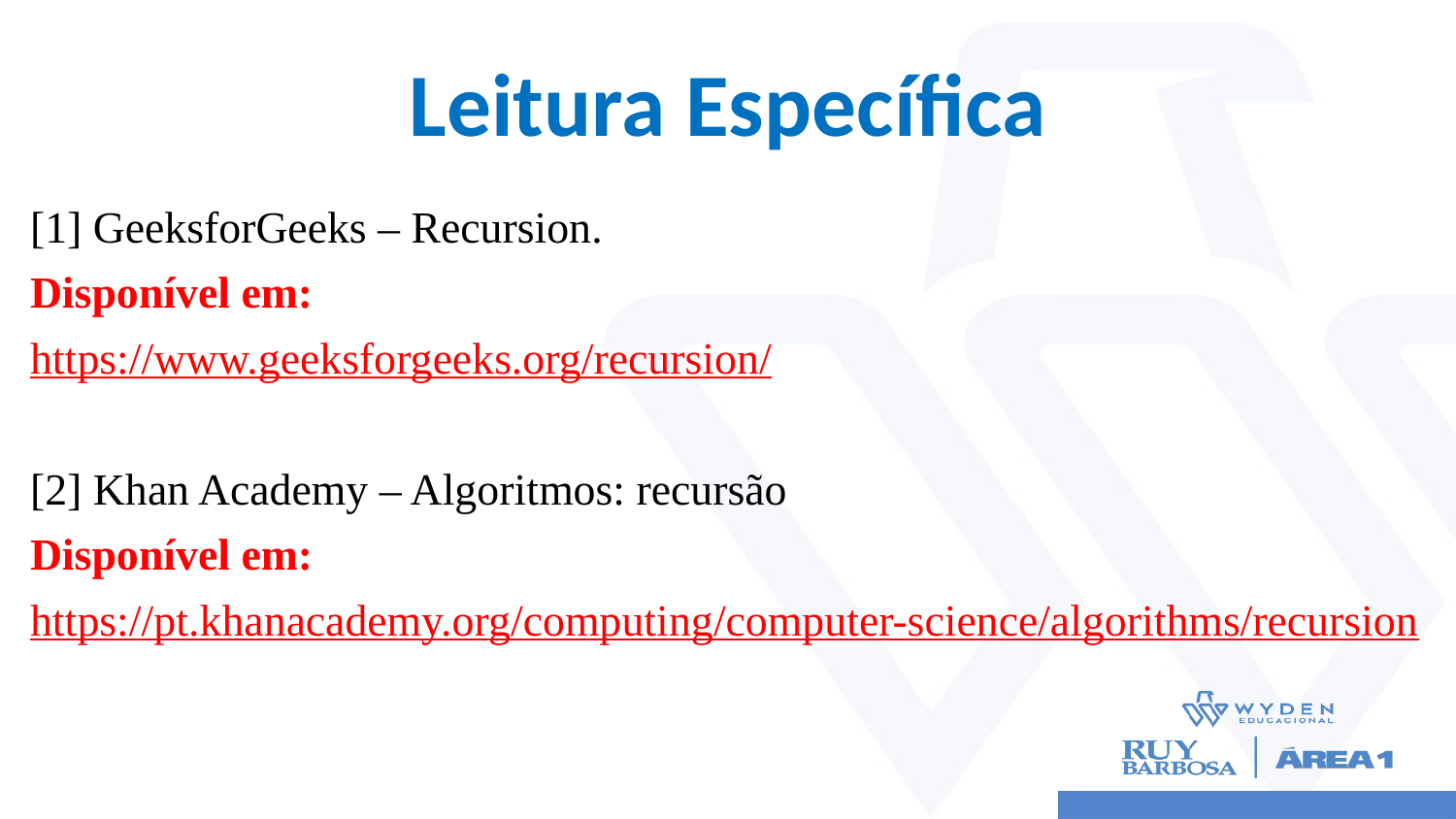

# Leitura Específica
[1] GeeksforGeeks – Recursion.
Disponível em:
https://www.geeksforgeeks.org/recursion/

[2] Khan Academy – Algoritmos: recursão
Disponível em:
https://pt.khanacademy.org/computing/computer-science/algorithms/recursion